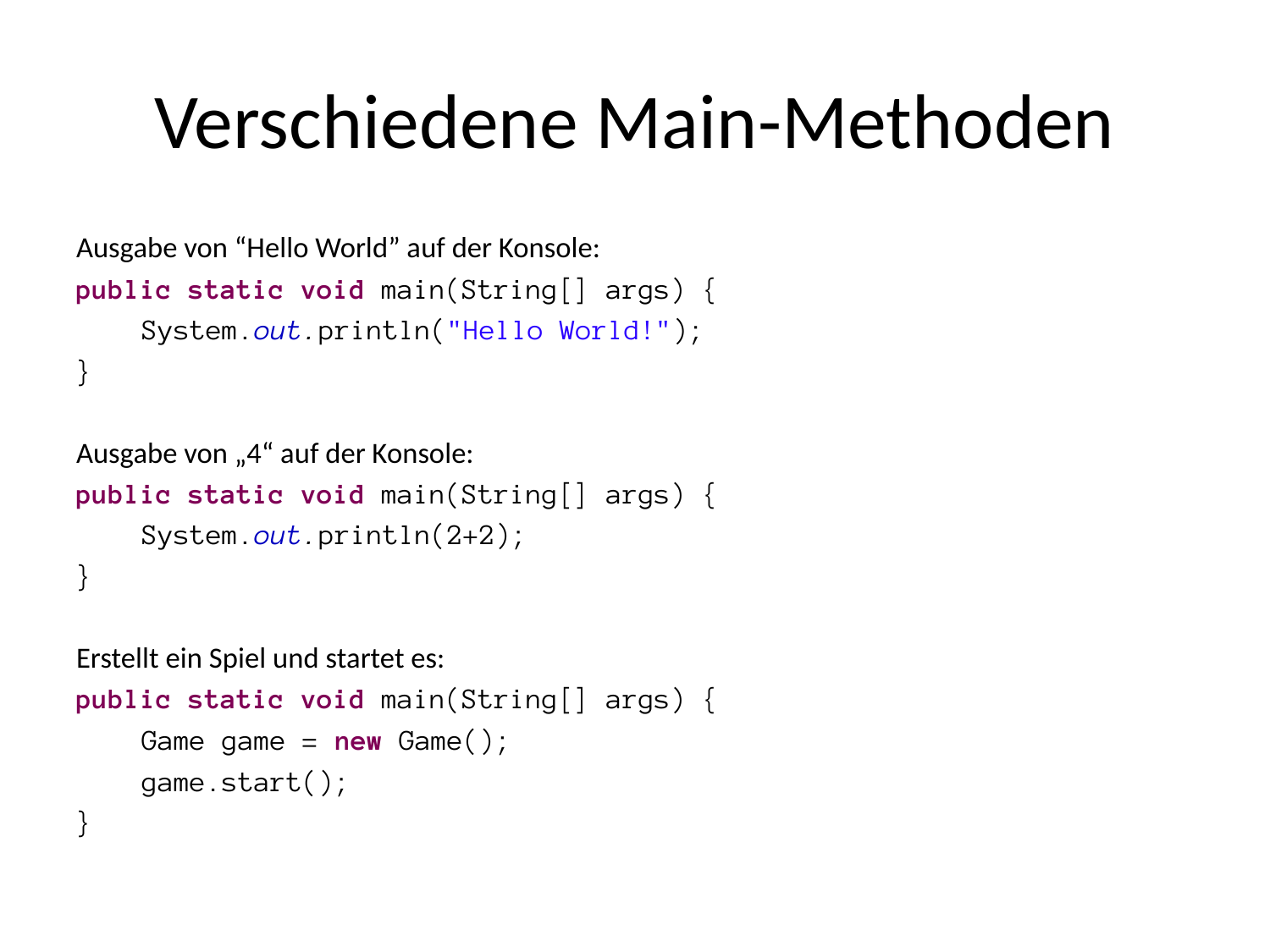

# Verschiedene Main-Methoden
Ausgabe von “Hello World” auf der Konsole:
public static void main(String[] args) {
	System.out.println("Hello World!");
}

Ausgabe von „4“ auf der Konsole:
public static void main(String[] args) {
	System.out.println(2+2);
}

Erstellt ein Spiel und startet es:
public static void main(String[] args) {
	Game game = new Game();
	game.start();
}